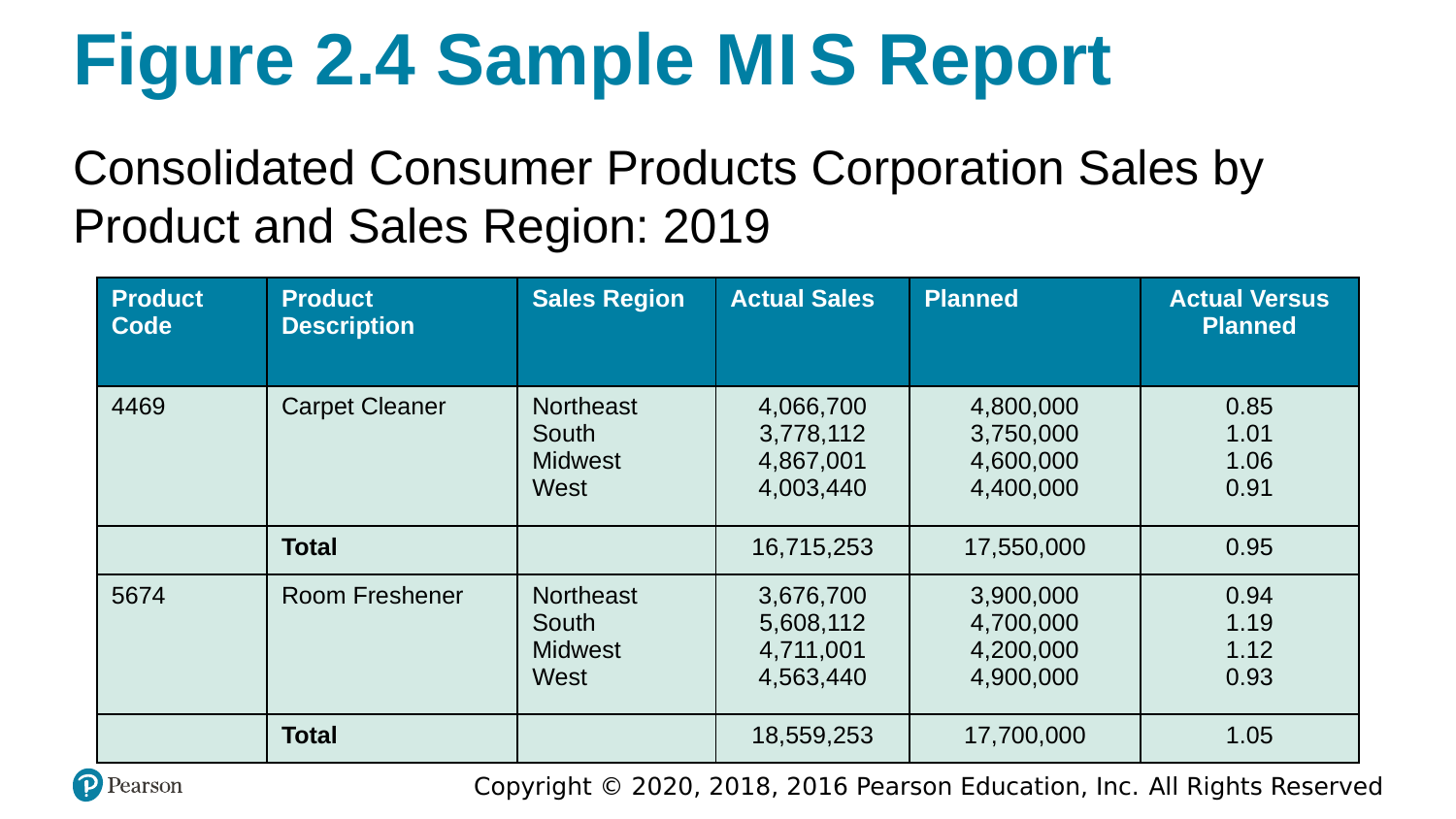

# Figure 2.4 Sample M I S Report
Consolidated Consumer Products Corporation Sales by Product and Sales Region: 2019
| Product Code | Product Description | Sales Region | Actual Sales | Planned | Actual Versus Planned |
| --- | --- | --- | --- | --- | --- |
| 4469 | Carpet Cleaner | Northeast South Midwest West | 4,066,700 3,778,112 4,867,001 4,003,440 | 4,800,000 3,750,000 4,600,000 4,400,000 | 0.85 1.01 1.06 0.91 |
| Blank | Total | Blank | 16,715,253 | 17,550,000 | 0.95 |
| 5674 | Room Freshener | Northeast South Midwest West | 3,676,700 5,608,112 4,711,001 4,563,440 | 3,900,000 4,700,000 4,200,000 4,900,000 | 0.94 1.19 1.12 0.93 |
| Blank | Total | Blank | 18,559,253 | 17,700,000 | 1.05 |